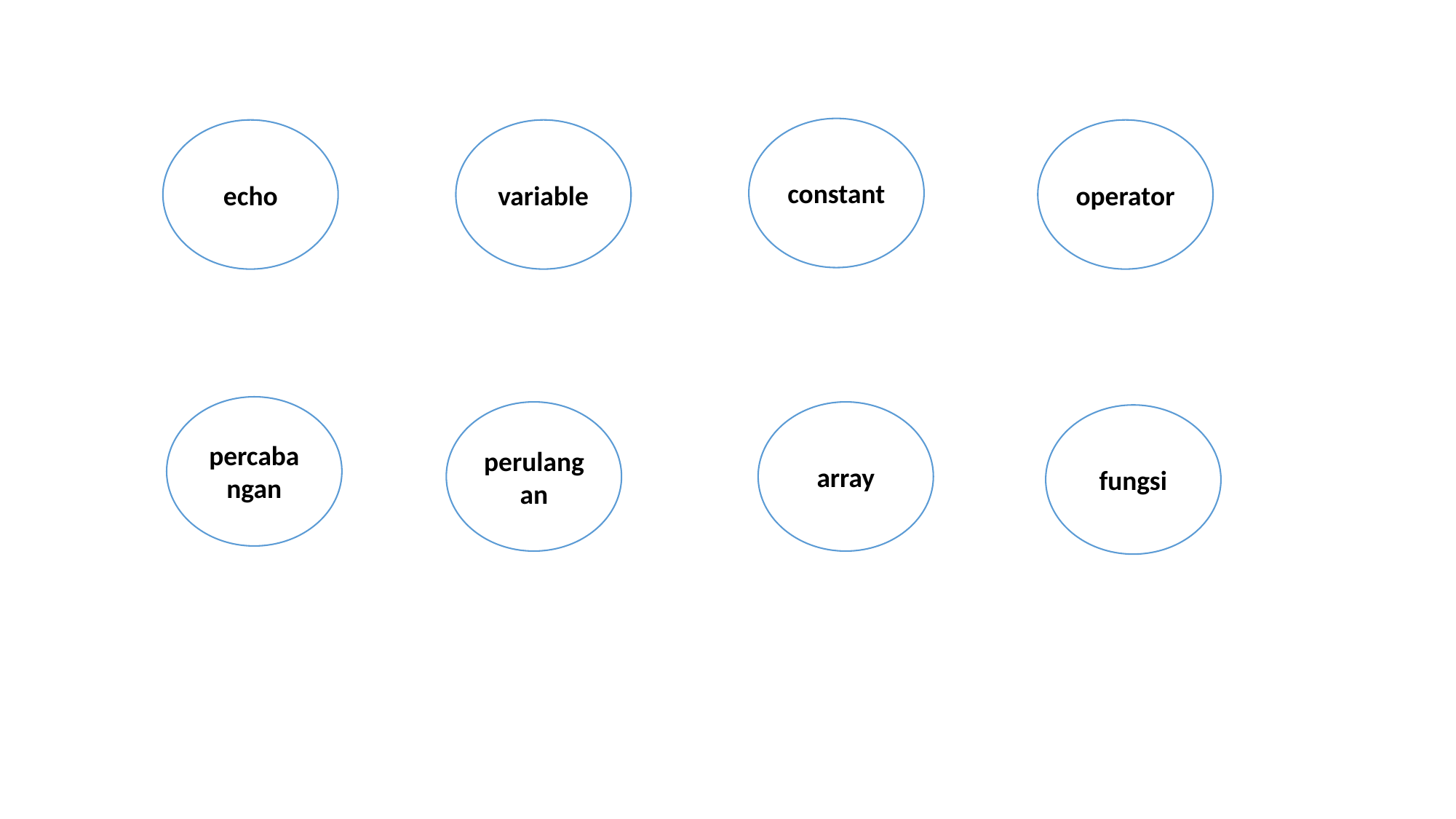

constant
variable
operator
echo
percabangan
perulangan
array
fungsi